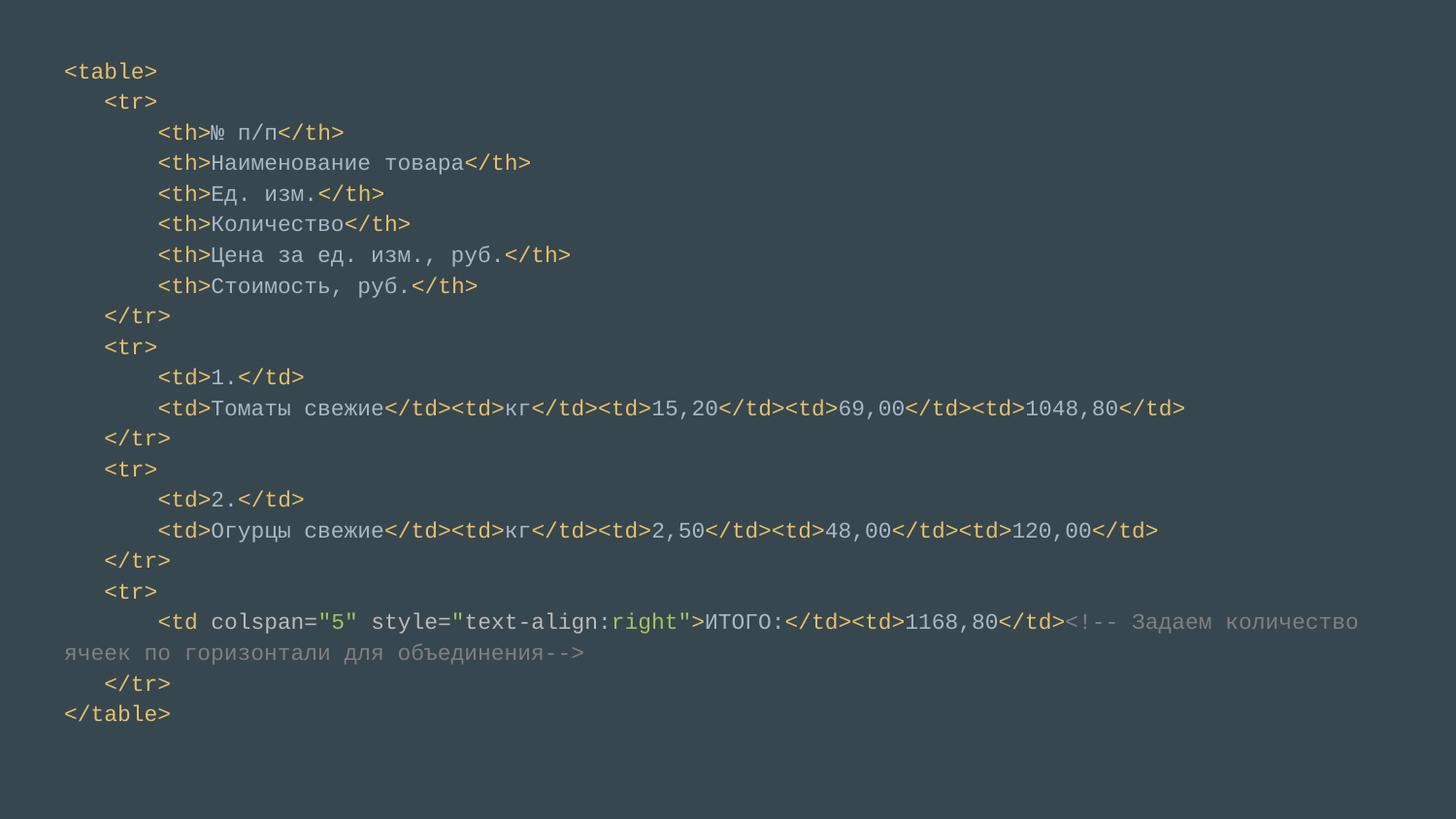

<table>
   <tr>
       <th>№ п/п</th>
       <th>Наименование товара</th>
       <th>Ед. изм.</th>
       <th>Количество</th>
       <th>Цена за ед. изм., руб.</th>
       <th>Стоимость, руб.</th>
   </tr>
   <tr>
       <td>1.</td>
       <td>Томаты свежие</td><td>кг</td><td>15,20</td><td>69,00</td><td>1048,80</td>
   </tr>
   <tr>
       <td>2.</td>
       <td>Огурцы свежие</td><td>кг</td><td>2,50</td><td>48,00</td><td>120,00</td>
   </tr>
   <tr>
       <td colspan="5" style="text-align:right">ИТОГО:</td><td>1168,80</td><!-- Задаем количество ячеек по горизонтали для объединения-->
   </tr>
</table>